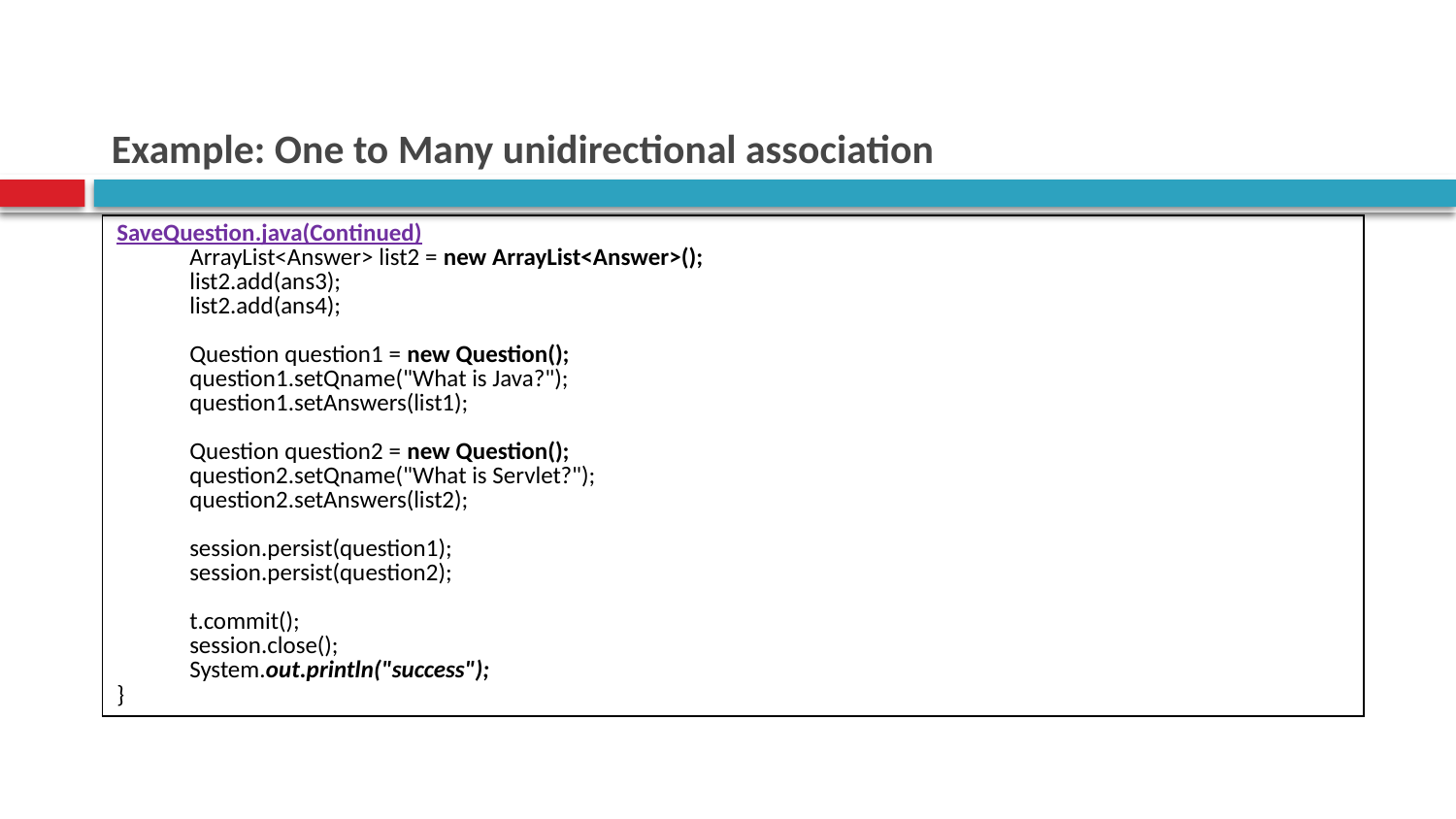

# Example: One to Many unidirectional association
| SaveQuestion.java(Continued) ArrayList<Answer> list2 = new ArrayList<Answer>(); list2.add(ans3); list2.add(ans4); Question question1 = new Question(); question1.setQname("What is Java?"); question1.setAnswers(list1); Question question2 = new Question(); question2.setQname("What is Servlet?"); question2.setAnswers(list2); session.persist(question1); session.persist(question2); t.commit(); session.close(); System.out.println("success"); } |
| --- |